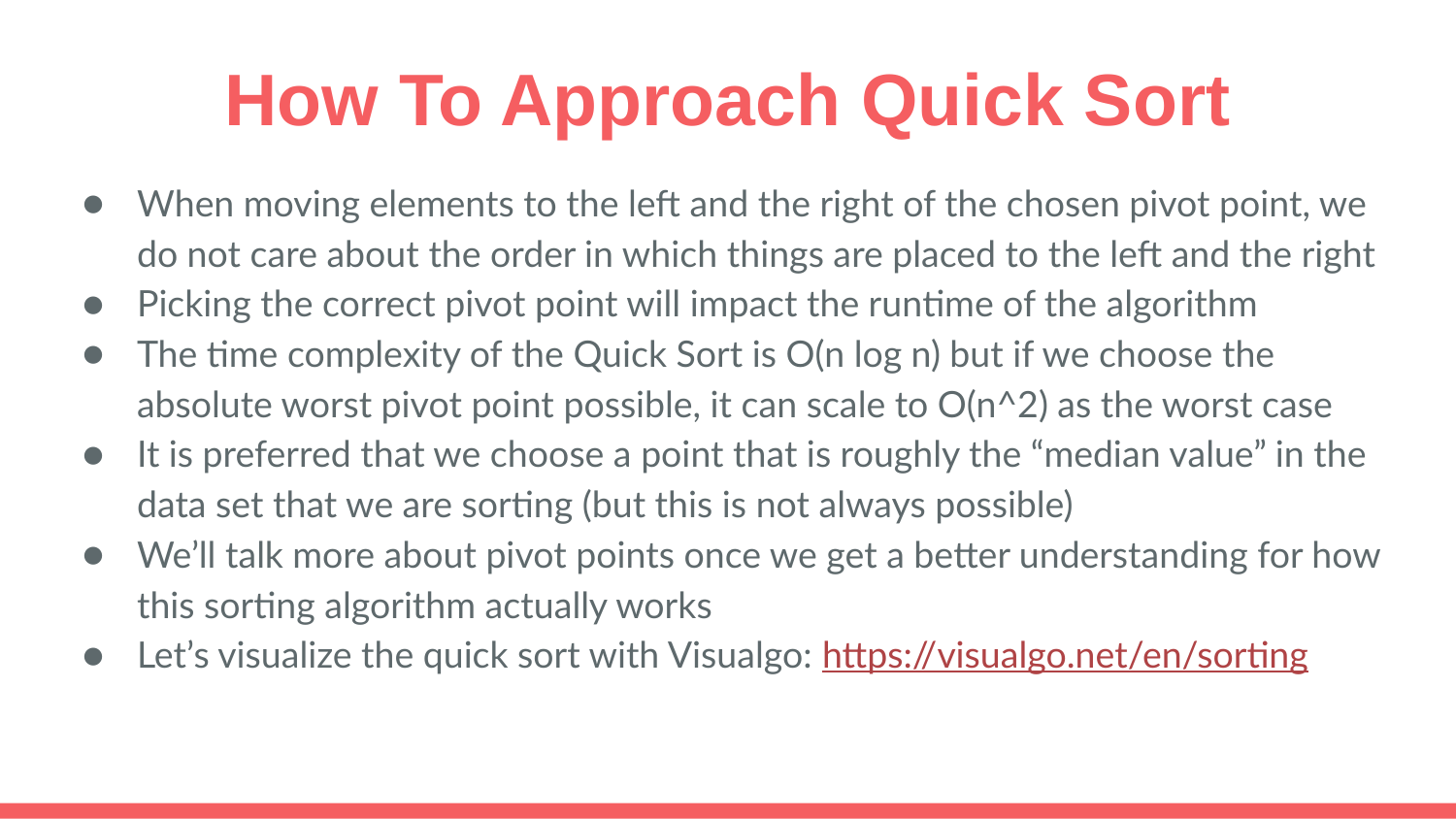

How To Approach Quick Sort
When moving elements to the left and the right of the chosen pivot point, we do not care about the order in which things are placed to the left and the right
Picking the correct pivot point will impact the runtime of the algorithm
The time complexity of the Quick Sort is O(n log n) but if we choose the absolute worst pivot point possible, it can scale to O(n^2) as the worst case
It is preferred that we choose a point that is roughly the “median value” in the data set that we are sorting (but this is not always possible)
We’ll talk more about pivot points once we get a better understanding for how this sorting algorithm actually works
Let’s visualize the quick sort with Visualgo: https://visualgo.net/en/sorting